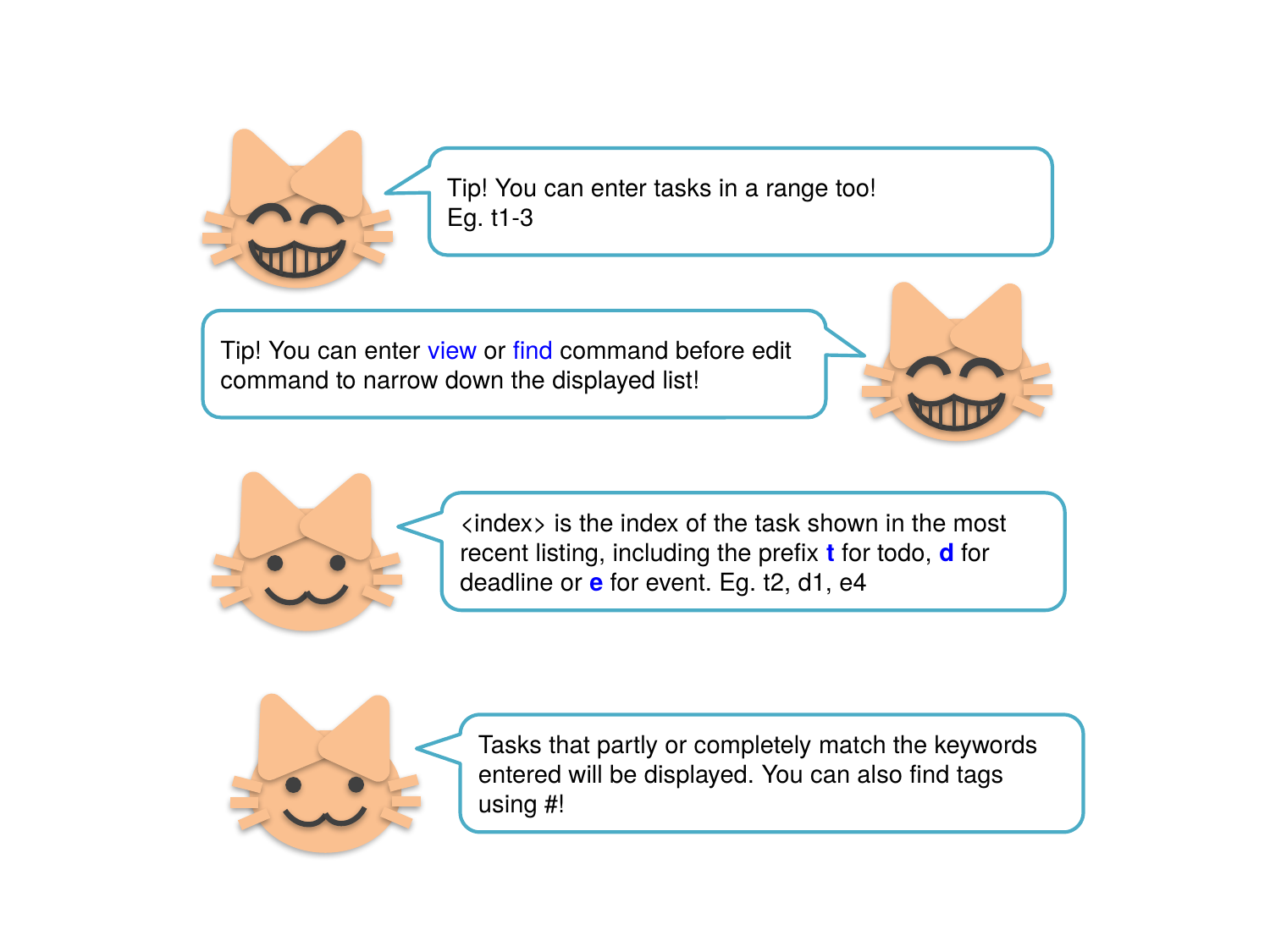

Tip! You can enter tasks in a range too!
Eg. t1-3

Tip! You can enter view or find command before edit command to narrow down the displayed list!

<index> is the index of the task shown in the most recent listing, including the prefix t for todo, d for deadline or e for event. Eg. t2, d1, e4

Tasks that partly or completely match the keywords entered will be displayed. You can also find tags using #!